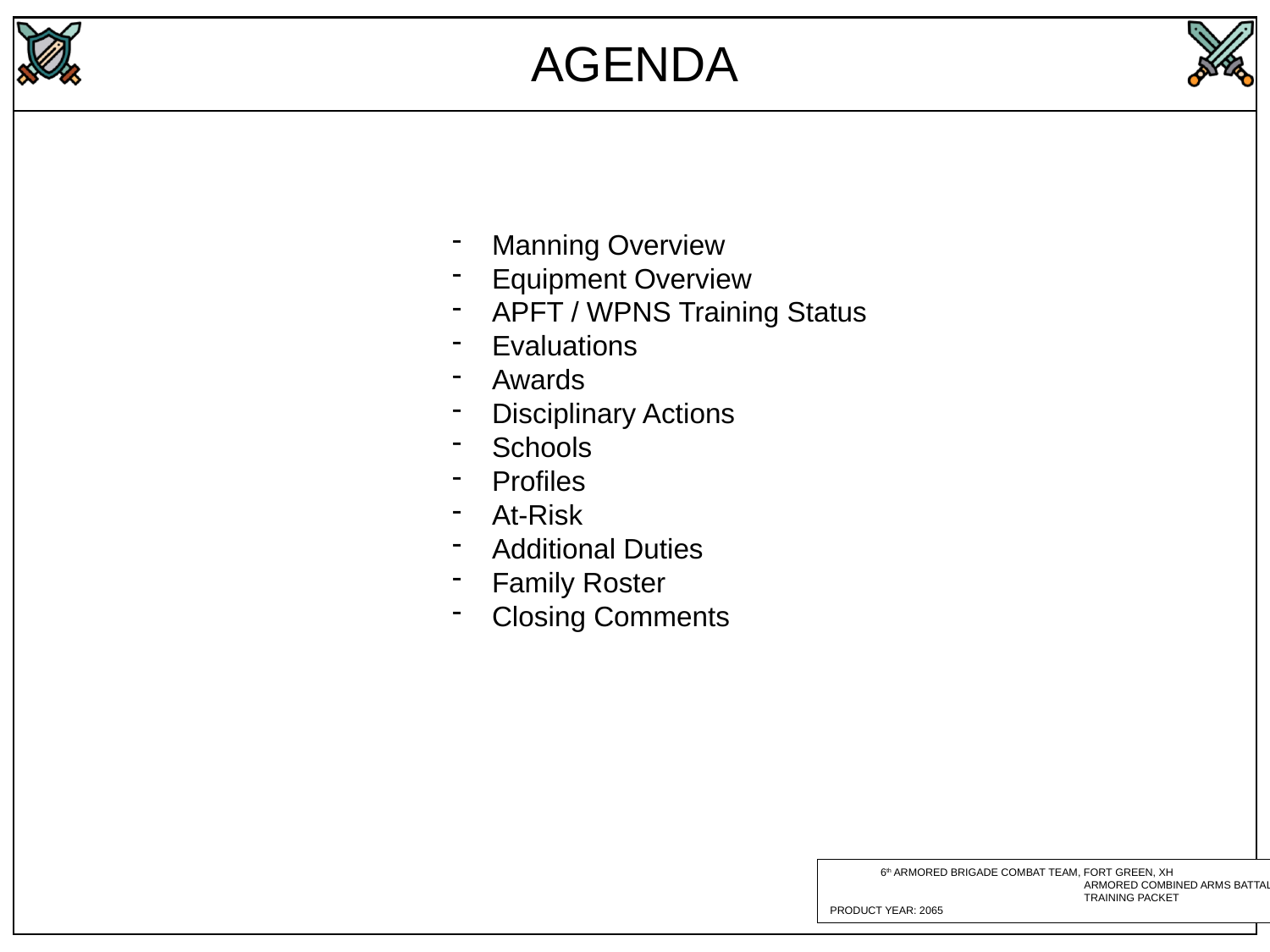

AGENDA
Manning Overview
Equipment Overview
APFT / WPNS Training Status
Evaluations
Awards
Disciplinary Actions
Schools
Profiles
At-Risk
Additional Duties
Family Roster
Closing Comments

                 6th ARMORED BRIGADE COMBAT TEAM, FORT GREEN, XH
		ARMORED COMBINED ARMS BATTALION
		TRAINING PACKET
PRODUCT YEAR: 2065